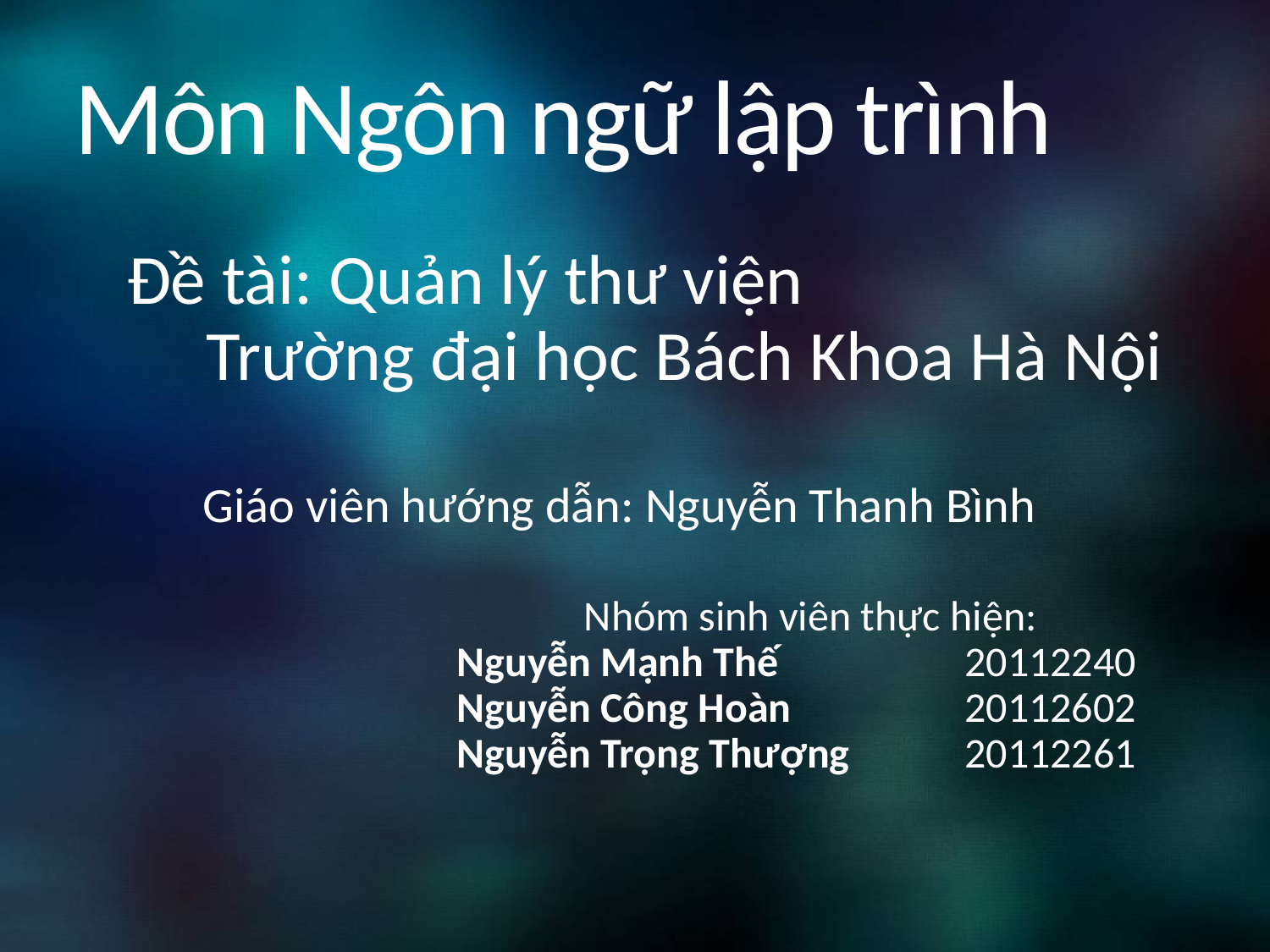

# Môn Ngôn ngữ lập trình
Đề tài: Quản lý thư viện
     Trường đại học Bách Khoa Hà Nội

Giáo viên hướng dẫn: Nguyễn Thanh Bình

			Nhóm sinh viên thực hiện:
		Nguyễn Mạnh Thế		20112240
		Nguyễn Công Hoàn		20112602
		Nguyễn Trọng Thượng	20112261